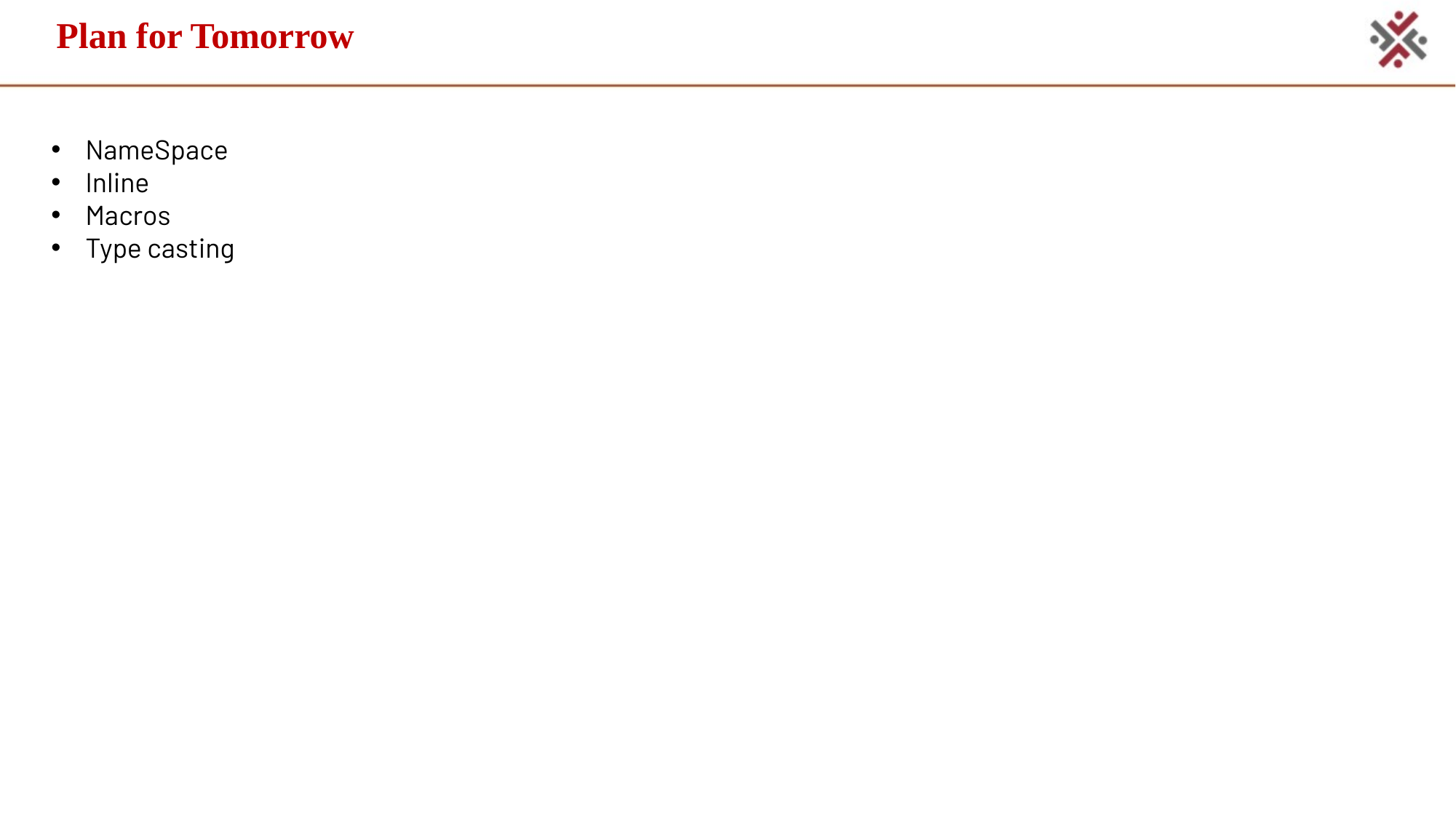

# Plan for Tomorrow

NameSpace
Inline
Macros
Type casting